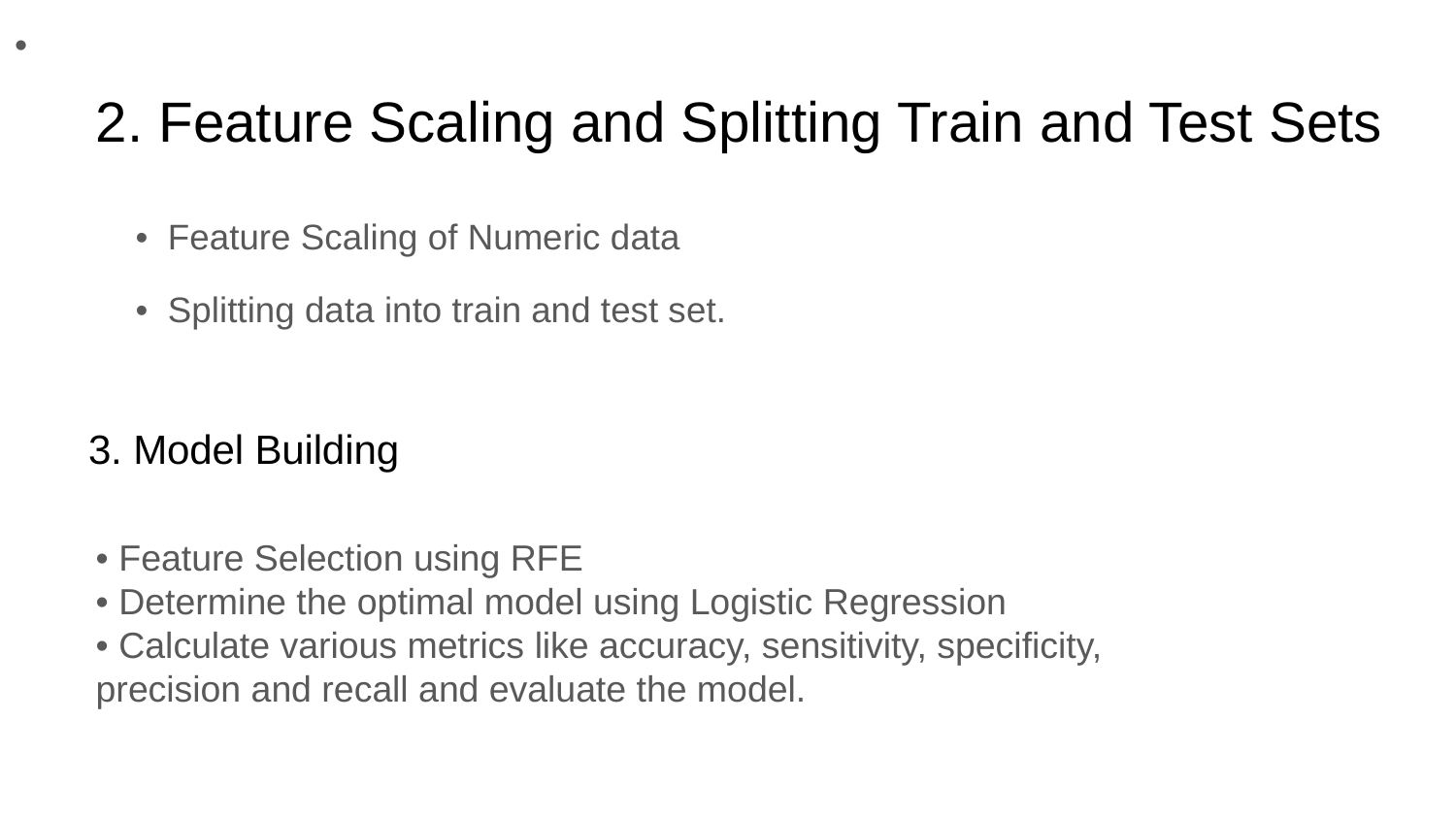

•
# 2. Feature Scaling and Splitting Train and Test Sets

•  Feature Scaling of Numeric data
•  Splitting data into train and test set.
3. Model Building

• Feature Selection using RFE
• Determine the optimal model using Logistic Regression
• Calculate various metrics like accuracy, sensitivity, specificity, precision and recall and evaluate the model.